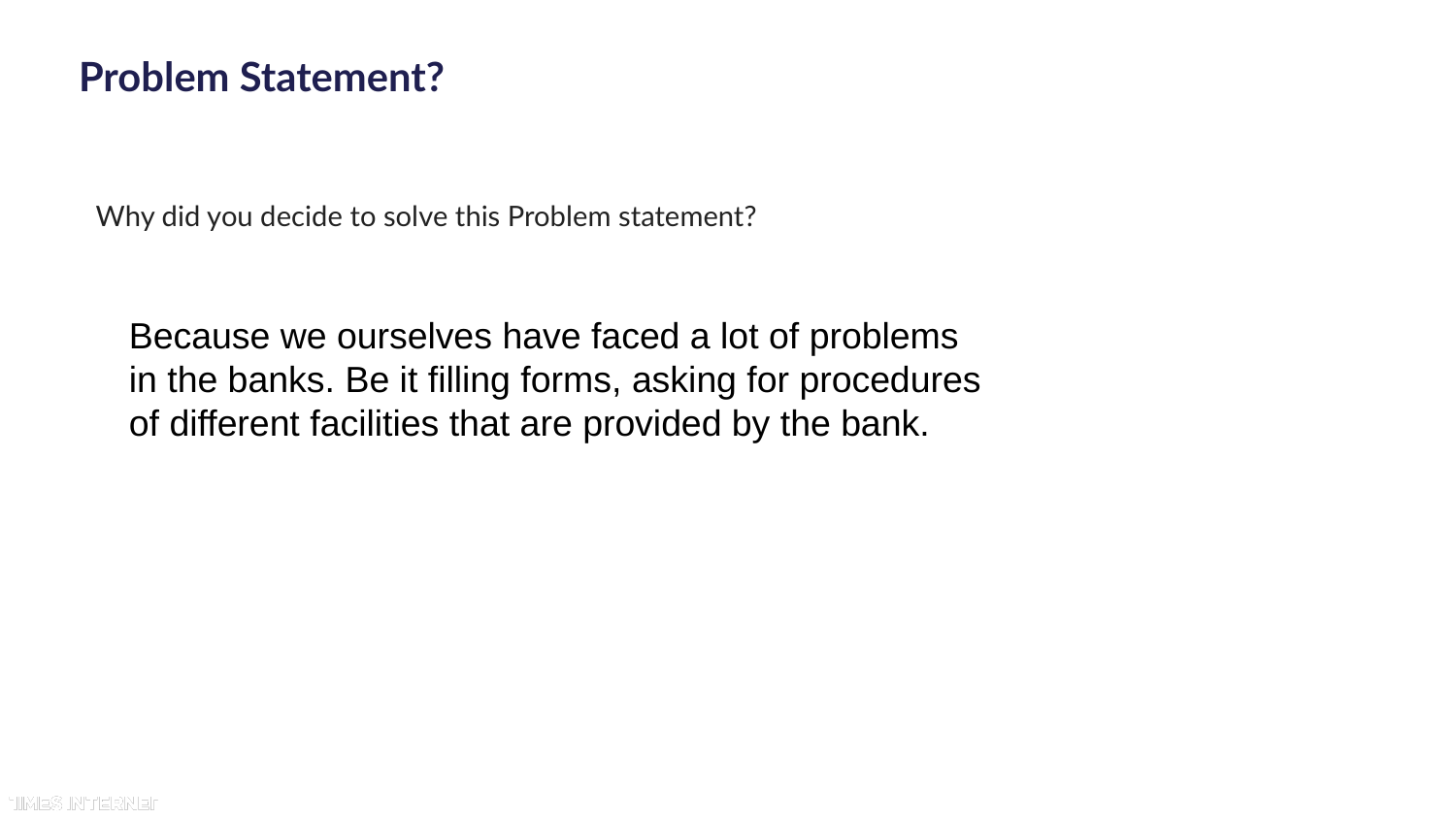

# Problem Statement?
Why did you decide to solve this Problem statement?
Because we ourselves have faced a lot of problems in the banks. Be it filling forms, asking for procedures of different facilities that are provided by the bank.